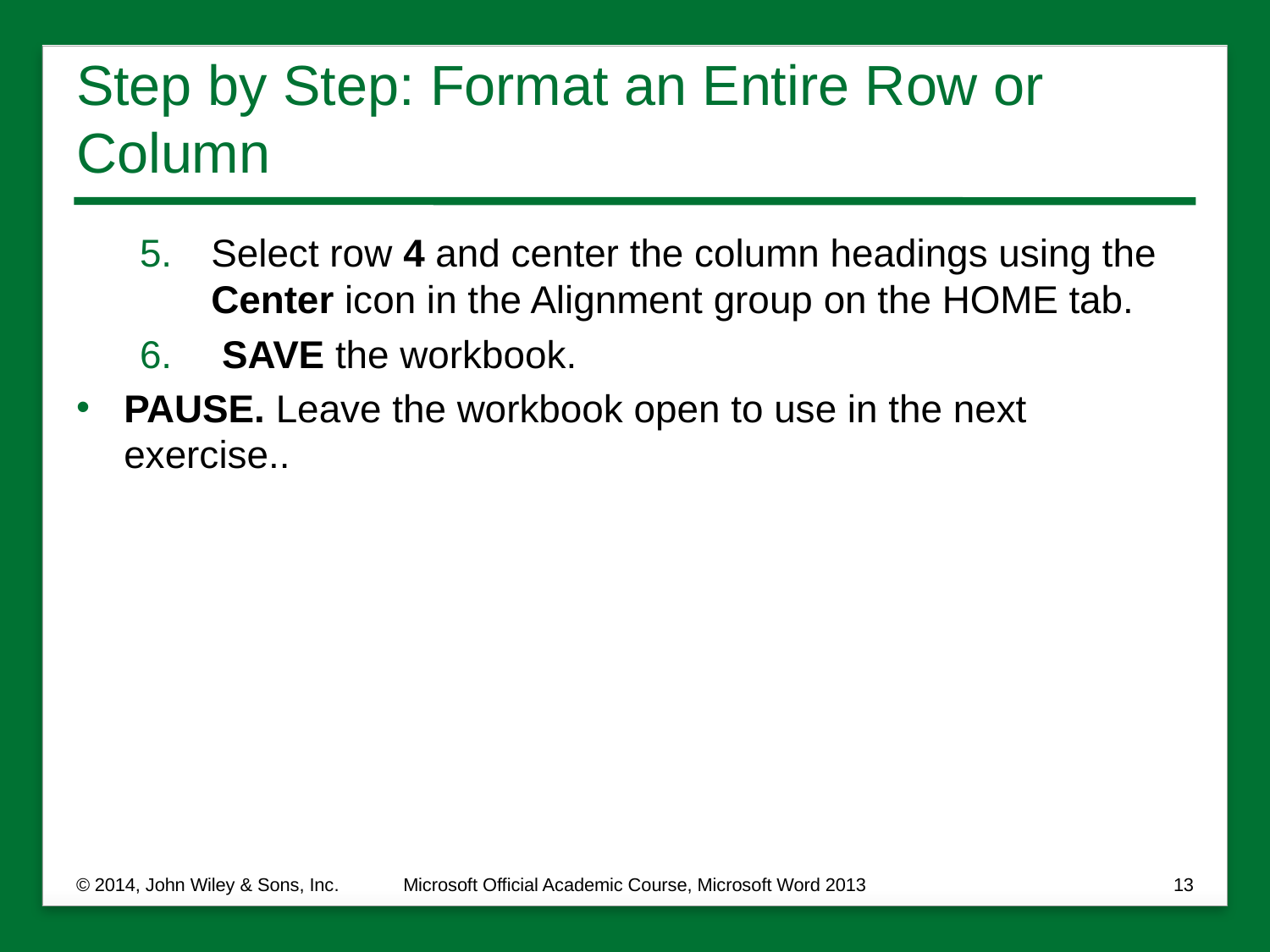

# Step by Step: Format an Entire Row or Column
Select row 4 and center the column headings using the Center icon in the Alignment group on the HOME tab.
 SAVE the workbook.
PAUSE. Leave the workbook open to use in the next exercise..

© 2014, John Wiley & Sons, Inc.
Microsoft Official Academic Course, Microsoft Word 2013
13